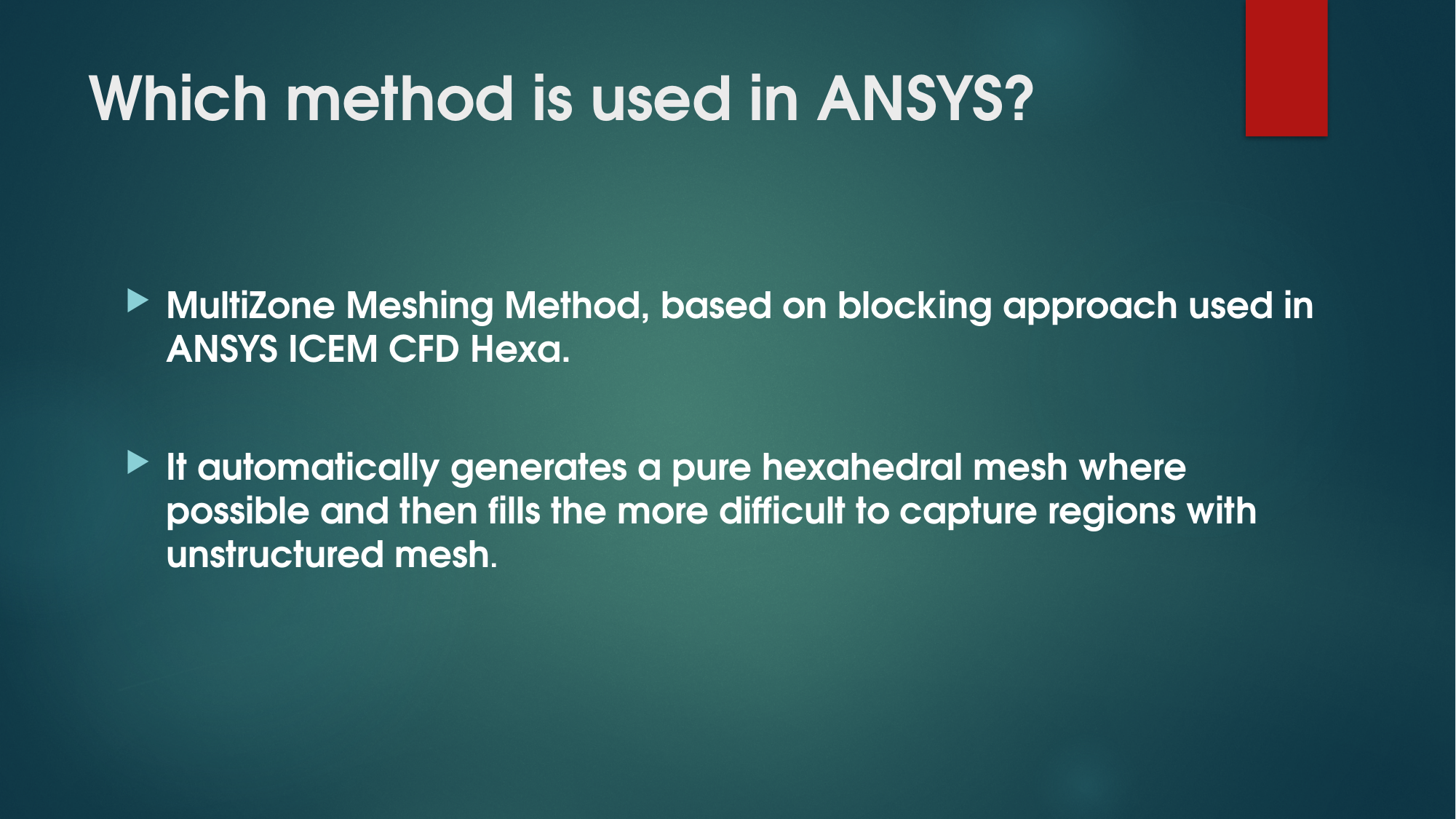

# Which method is used in ANSYS?

MultiZone Meshing Method, based on blocking approach used in ANSYS ICEM CFD Hexa.

It automatically generates a pure hexahedral mesh where possible and then fills the more difficult to capture regions with unstructured mesh.